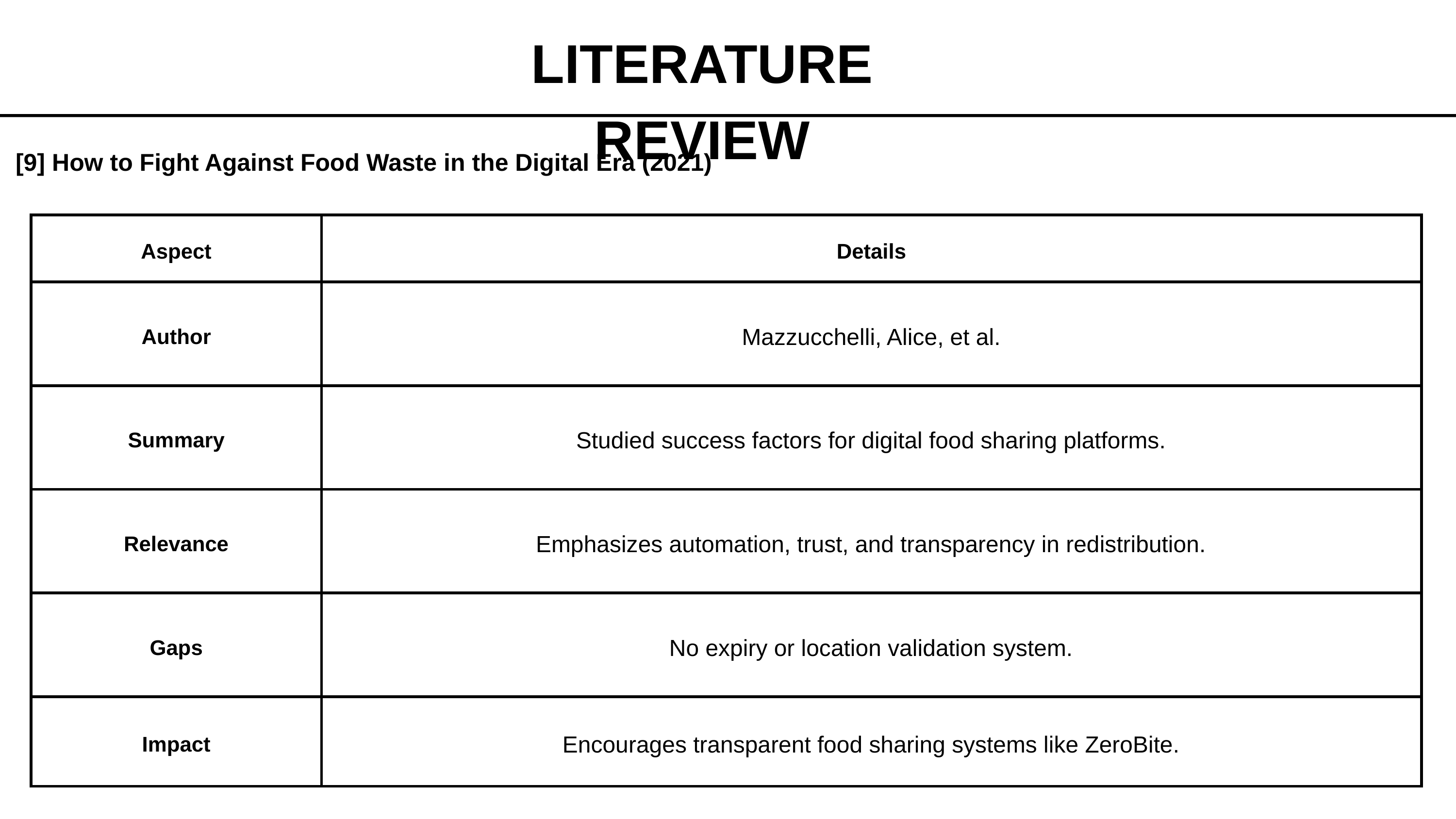

LITERATURE REVIEW

[9] How to Fight Against Food Waste in the Digital Era (2021)
| Aspect | Details |
| --- | --- |
| Author | Mazzucchelli, Alice, et al. |
| Summary | Studied success factors for digital food sharing platforms. |
| Relevance | Emphasizes automation, trust, and transparency in redistribution. |
| Gaps | No expiry or location validation system. |
| Impact | Encourages transparent food sharing systems like ZeroBite. |